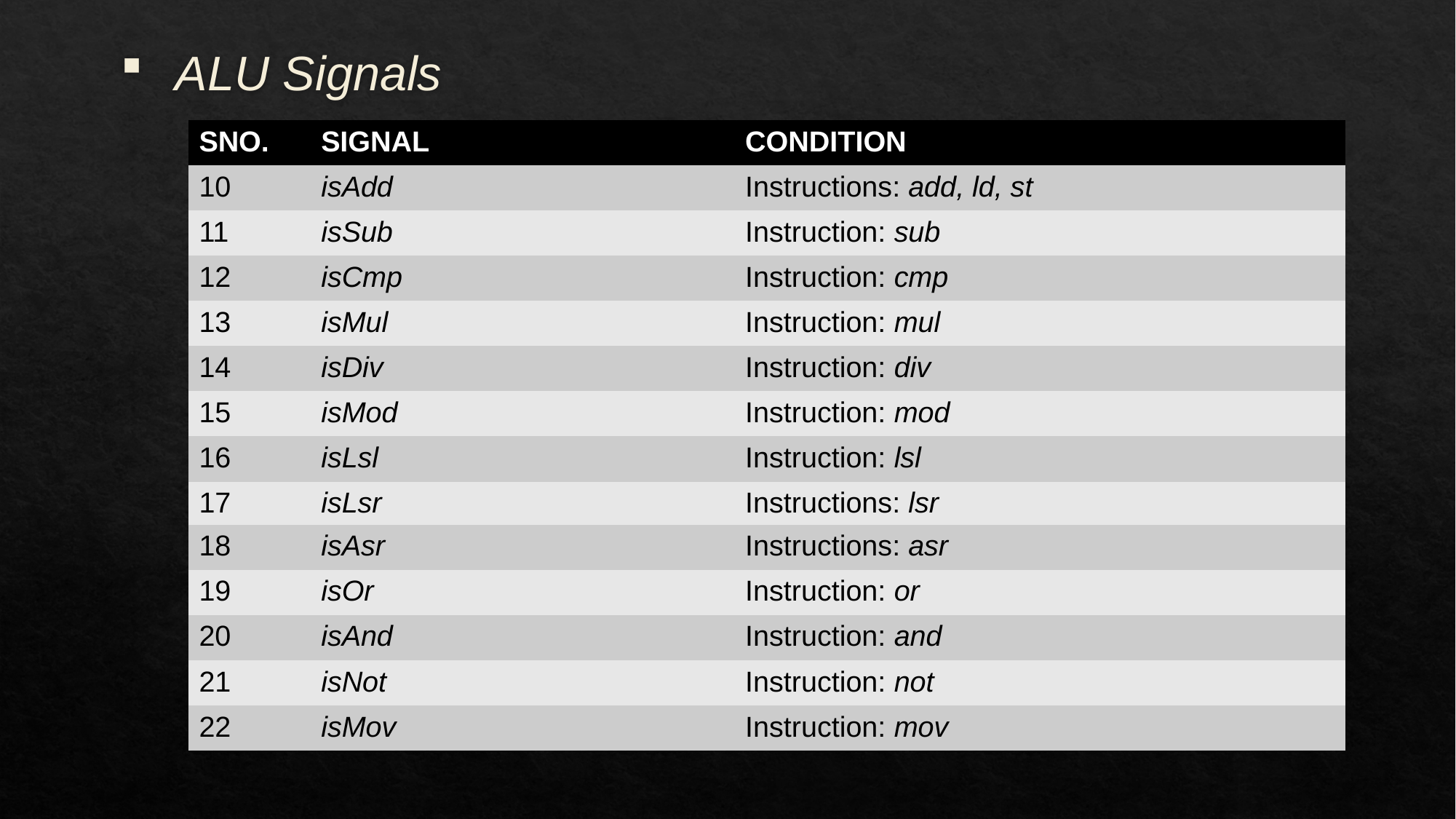

# ALU Signals
| SNO. | SIGNAL | CONDITION |
| --- | --- | --- |
| 10 | isAdd | Instructions: add, ld, st |
| 11 | isSub | Instruction: sub |
| 12 | isCmp | Instruction: cmp |
| 13 | isMul | Instruction: mul |
| 14 | isDiv | Instruction: div |
| 15 | isMod | Instruction: mod |
| 16 | isLsl | Instruction: lsl |
| 17 | isLsr | Instructions: lsr |
| 18 | isAsr | Instructions: asr |
| 19 | isOr | Instruction: or |
| 20 | isAnd | Instruction: and |
| 21 | isNot | Instruction: not |
| 22 | isMov | Instruction: mov |